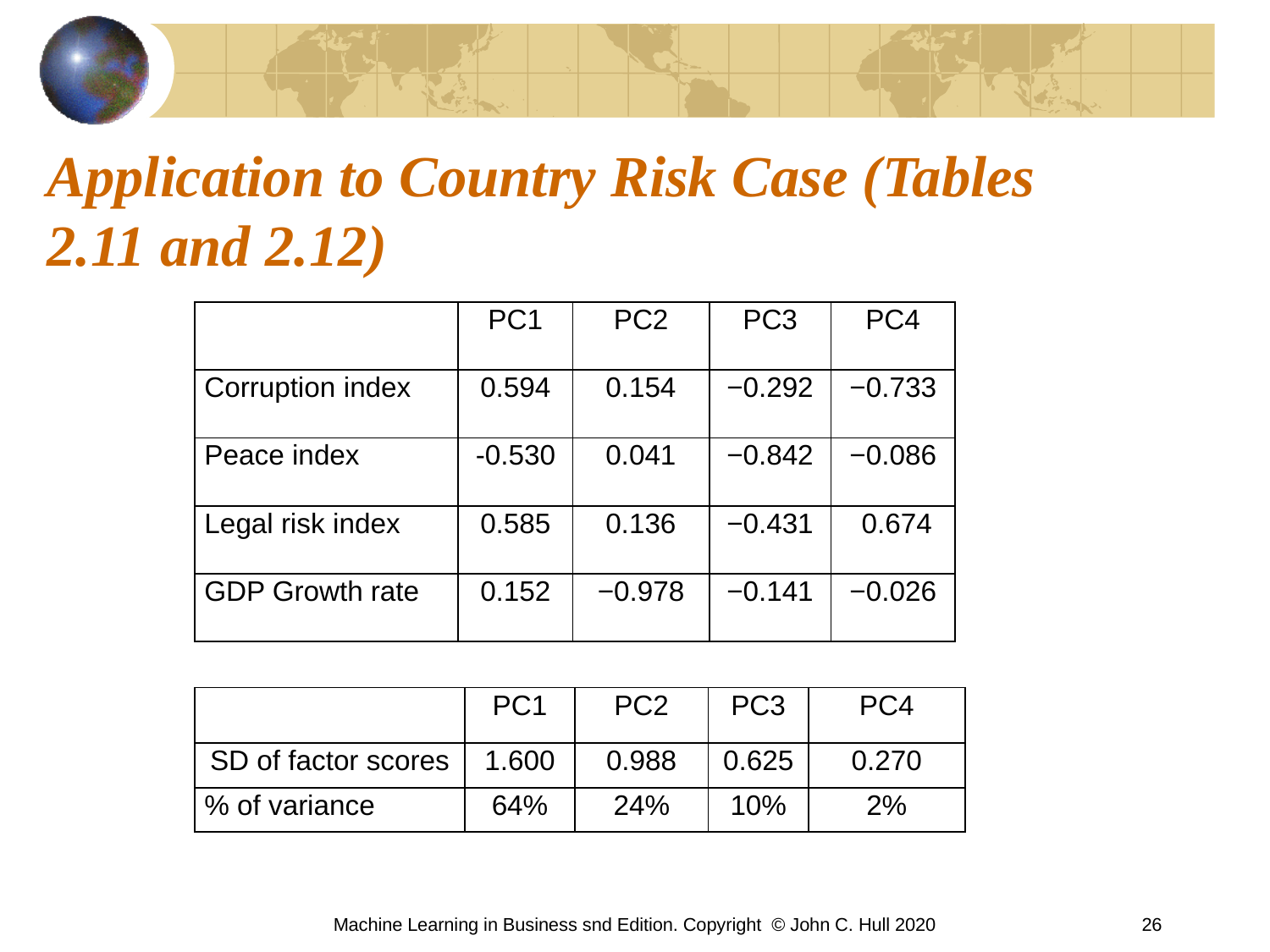

# Application to Country Risk Case (Tables 2.11 and 2.12)
|  | PC1 | PC2 | PC3 | PC4 |
| --- | --- | --- | --- | --- |
| Corruption index | 0.594 | 0.154 | −0.292 | −0.733 |
| Peace index | -0.530 | 0.041 | −0.842 | −0.086 |
| Legal risk index | 0.585 | 0.136 | −0.431 | 0.674 |
| GDP Growth rate | 0.152 | −0.978 | −0.141 | −0.026 |
|  | PC1 | PC2 | PC3 | PC4 |
| --- | --- | --- | --- | --- |
| SD of factor scores | 1.600 | 0.988 | 0.625 | 0.270 |
| % of variance | 64% | 24% | 10% | 2% |
Machine Learning in Business snd Edition. Copyright  © John C. Hull 2020
26